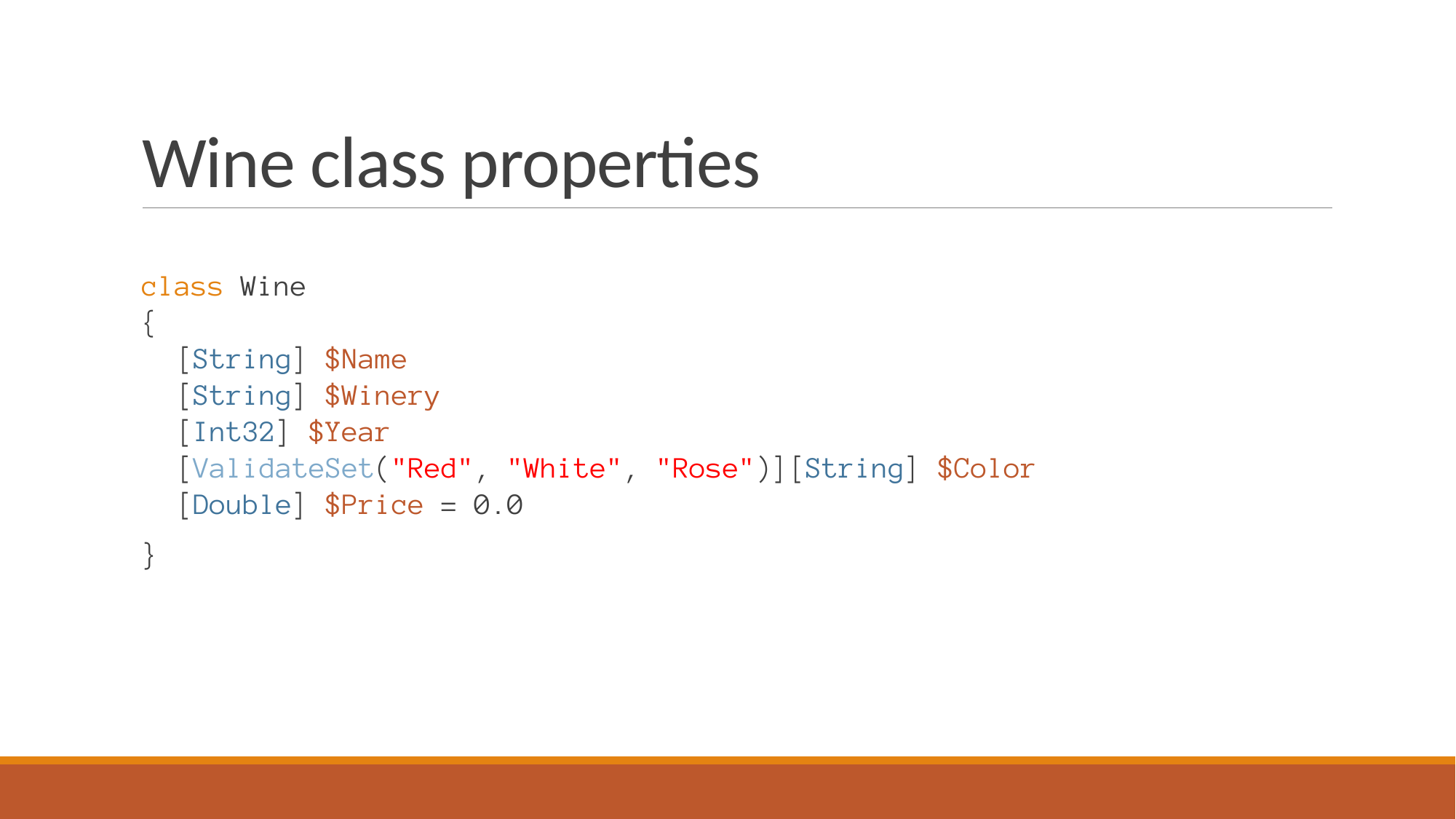

# Wine class properties

class Wine
{
[String] $Name
[String] $Winery
[Int32] $Year
[ValidateSet("Red", "White", "Rose")][String] $Color
[Double] $Price = 0.0
}